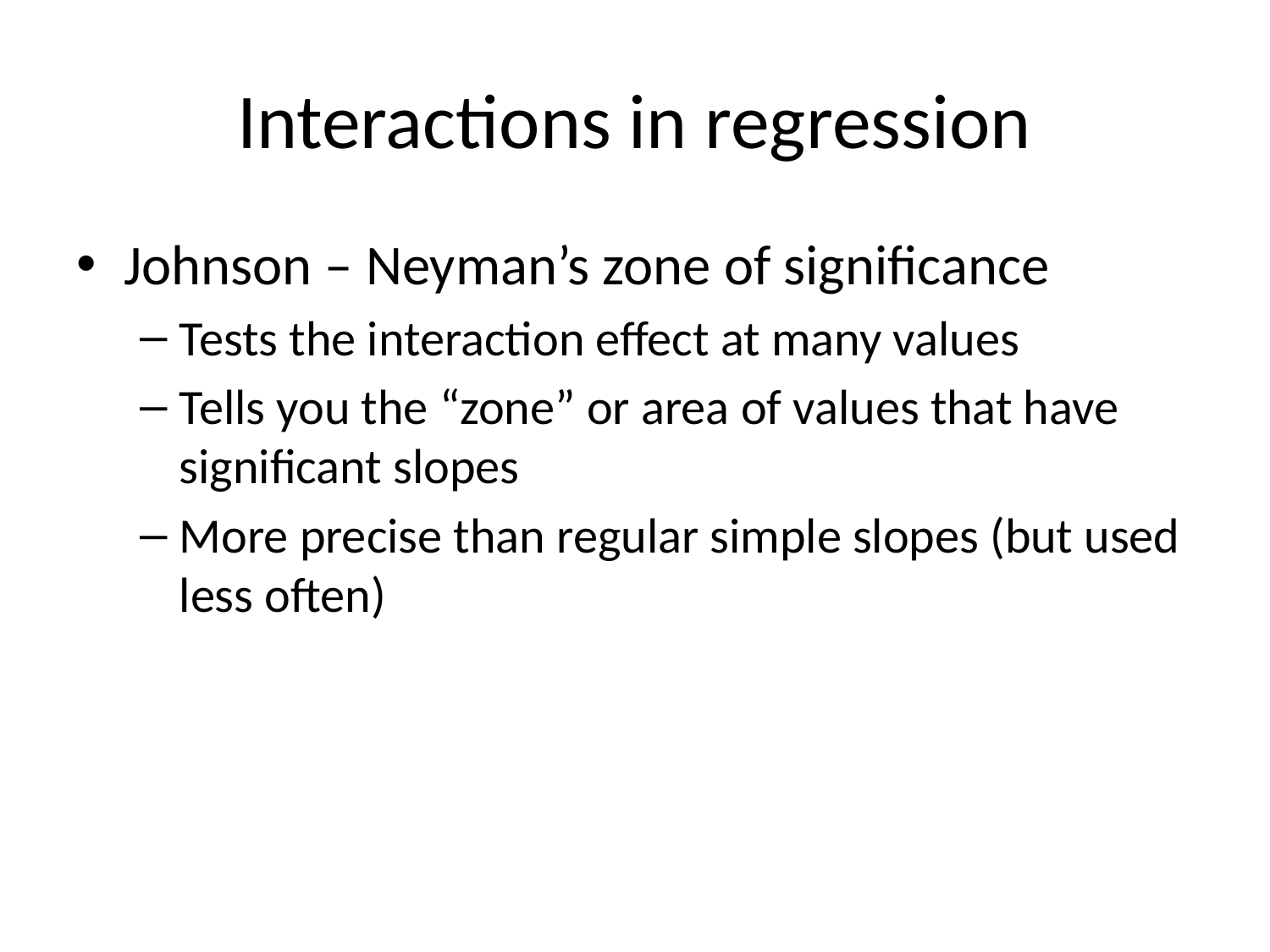

# Interactions in regression
Johnson – Neyman’s zone of significance
Tests the interaction effect at many values
Tells you the “zone” or area of values that have significant slopes
More precise than regular simple slopes (but used less often)